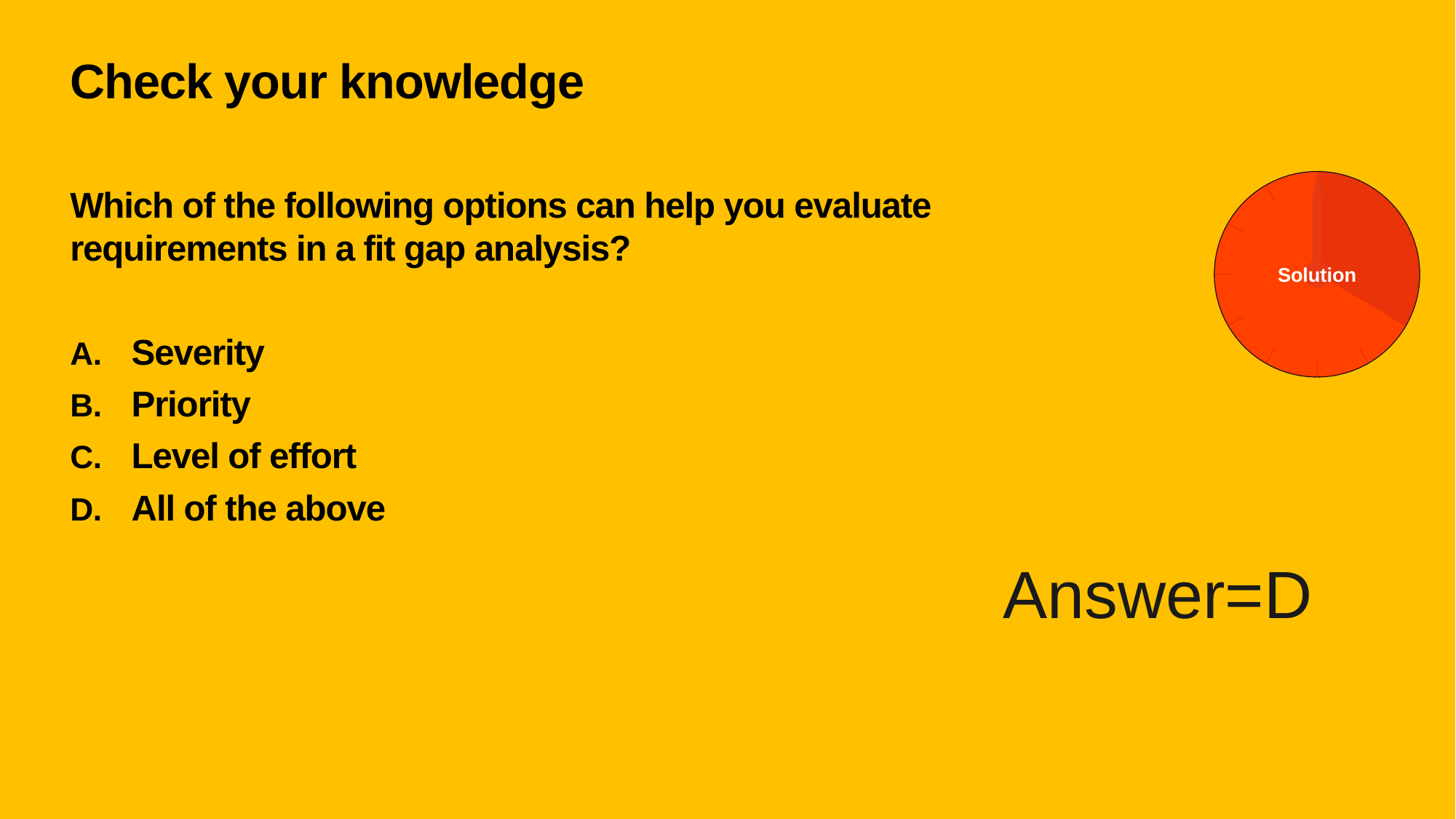

# Check your knowledge
Which of the following options can help you evaluate requirements in a fit gap analysis?

Severity
Priority
Level of effort
All of the above

Solution
Answer=D